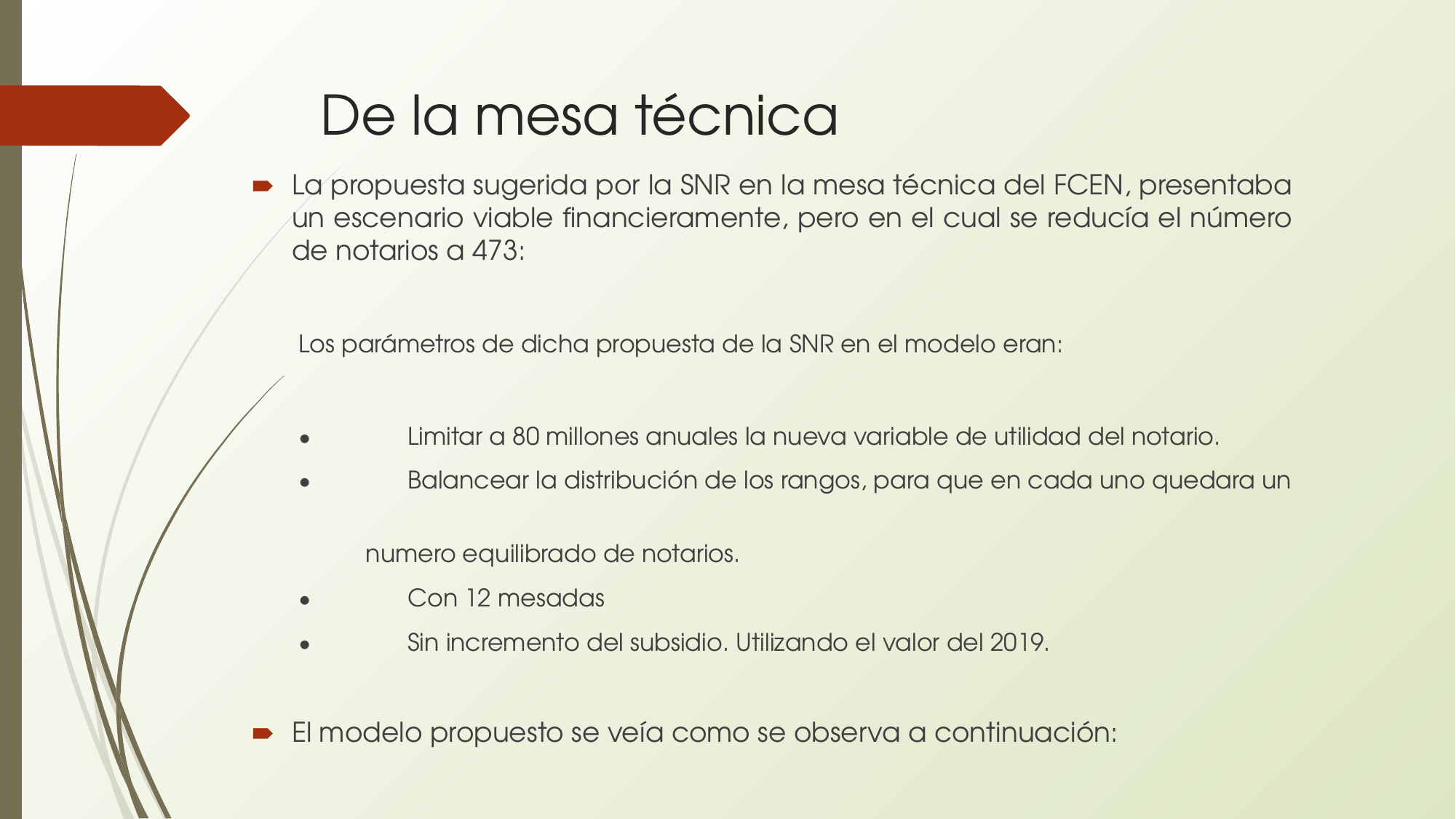

# De la mesa técnica
La propuesta sugerida por la SNR en la mesa técnica del FCEN, presentaba un escenario viable financieramente, pero en el cual se reducía el número de notarios a 473:

Los parámetros de dicha propuesta de la SNR en el modelo eran:

•	Limitar a 80 millones anuales la nueva variable de utilidad del notario.
•	Balancear la distribución de los rangos, para que en cada uno quedara un
          numero equilibrado de notarios.
•	Con 12 mesadas
•	Sin incremento del subsidio. Utilizando el valor del 2019.

El modelo propuesto se veía como se observa a continuación: